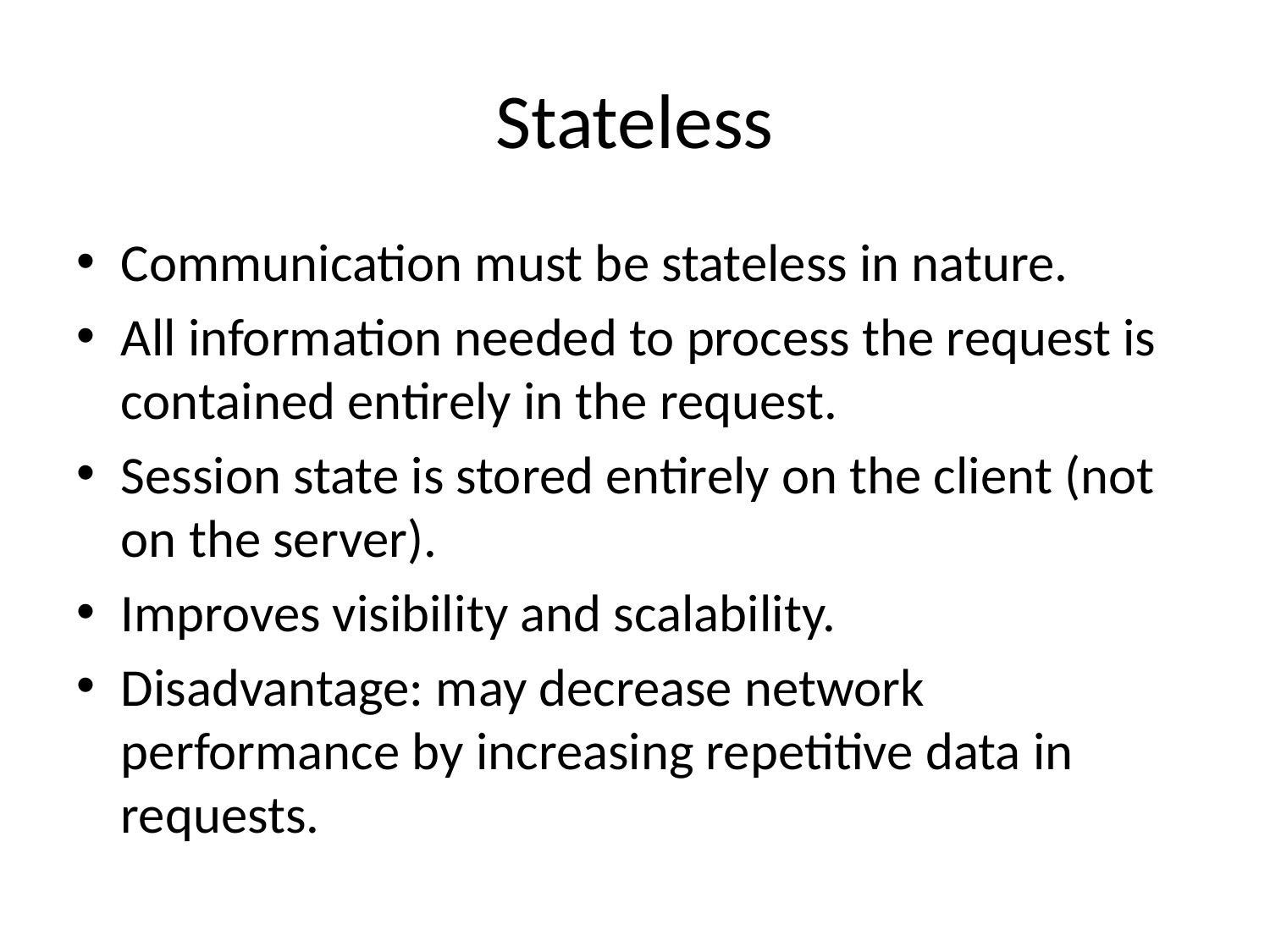

# Stateless
Communication must be stateless in nature.
All information needed to process the request is contained entirely in the request.
Session state is stored entirely on the client (not on the server).
Improves visibility and scalability.
Disadvantage: may decrease network performance by increasing repetitive data in requests.